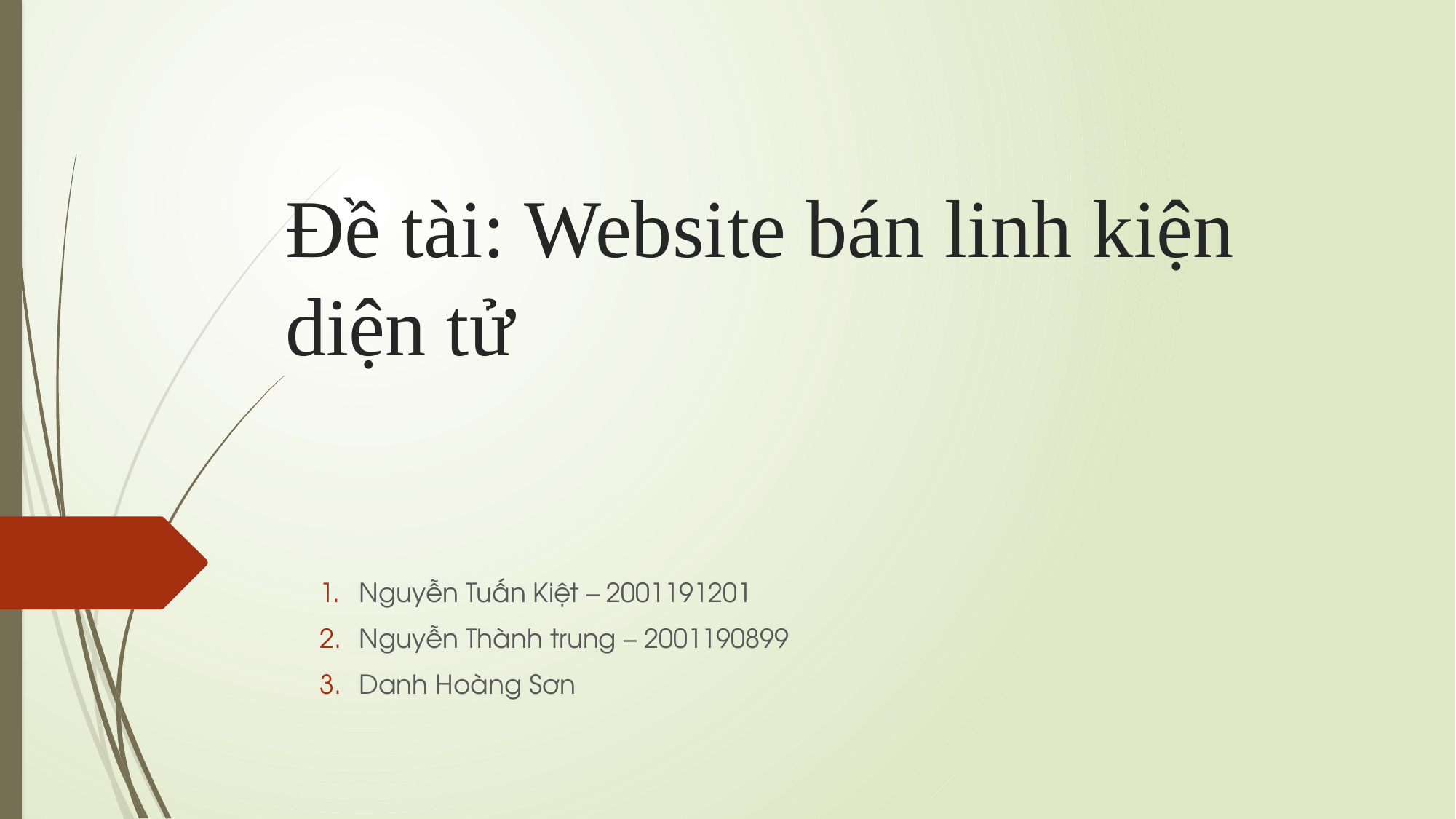

# Đề tài: Website bán linh kiện diện tử
Nguyễn Tuấn Kiệt – 2001191201
Nguyễn Thành trung – 2001190899
Danh Hoàng Sơn